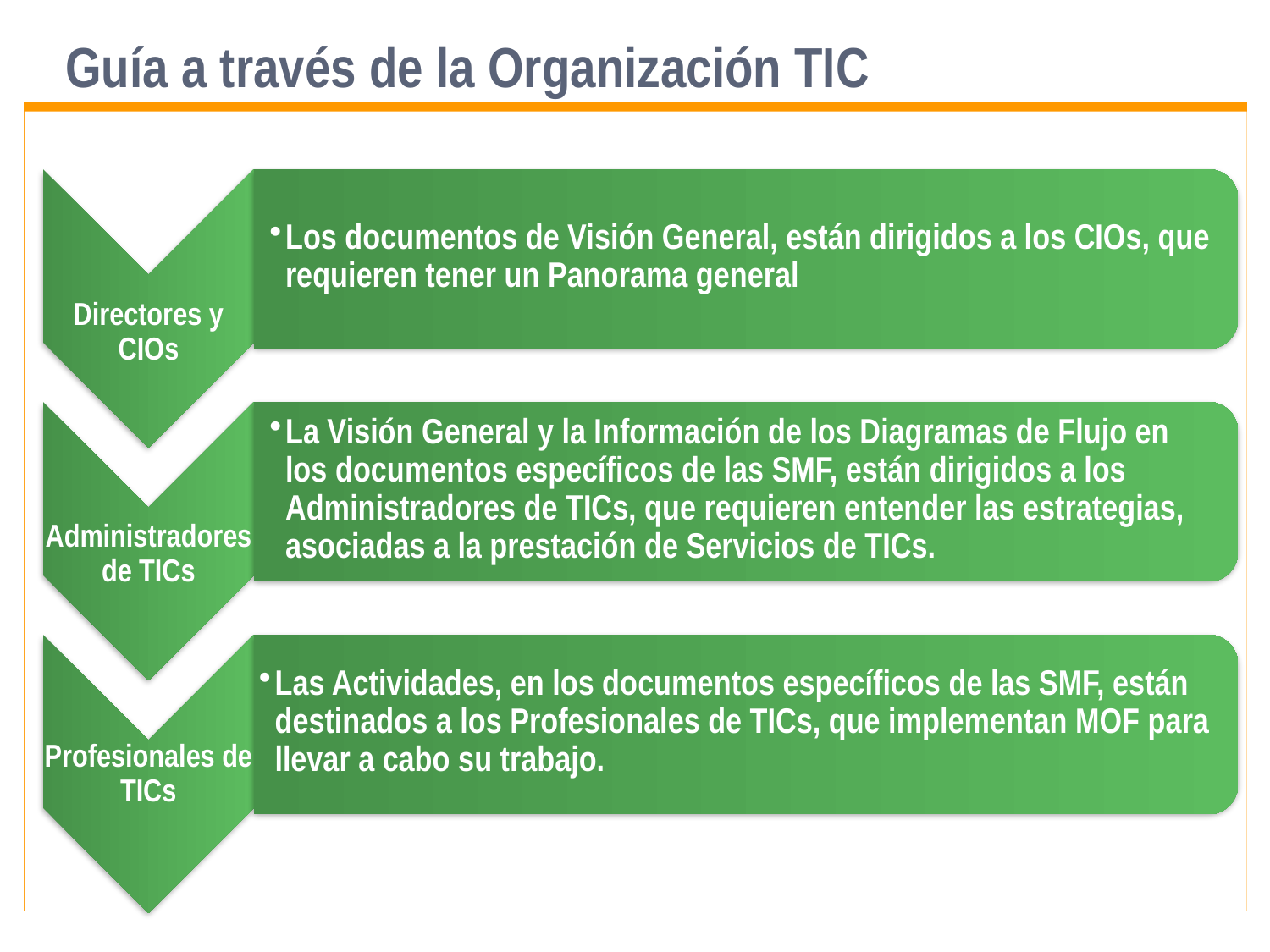

# Guía a través de la Organización TIC

Directores y CIOs

Los documentos de Visión General, están dirigidos a los CIOs, que requieren tener un Panorama general

Administradores de TICs

La Visión General y la Información de los Diagramas de Flujo en los documentos específicos de las SMF, están dirigidos a los Administradores de TICs, que requieren entender las estrategias, asociadas a la prestación de Servicios de TICs.

Profesionales de TICs

Las Actividades, en los documentos específicos de las SMF, están destinados a los Profesionales de TICs, que implementan MOF para llevar a cabo su trabajo.